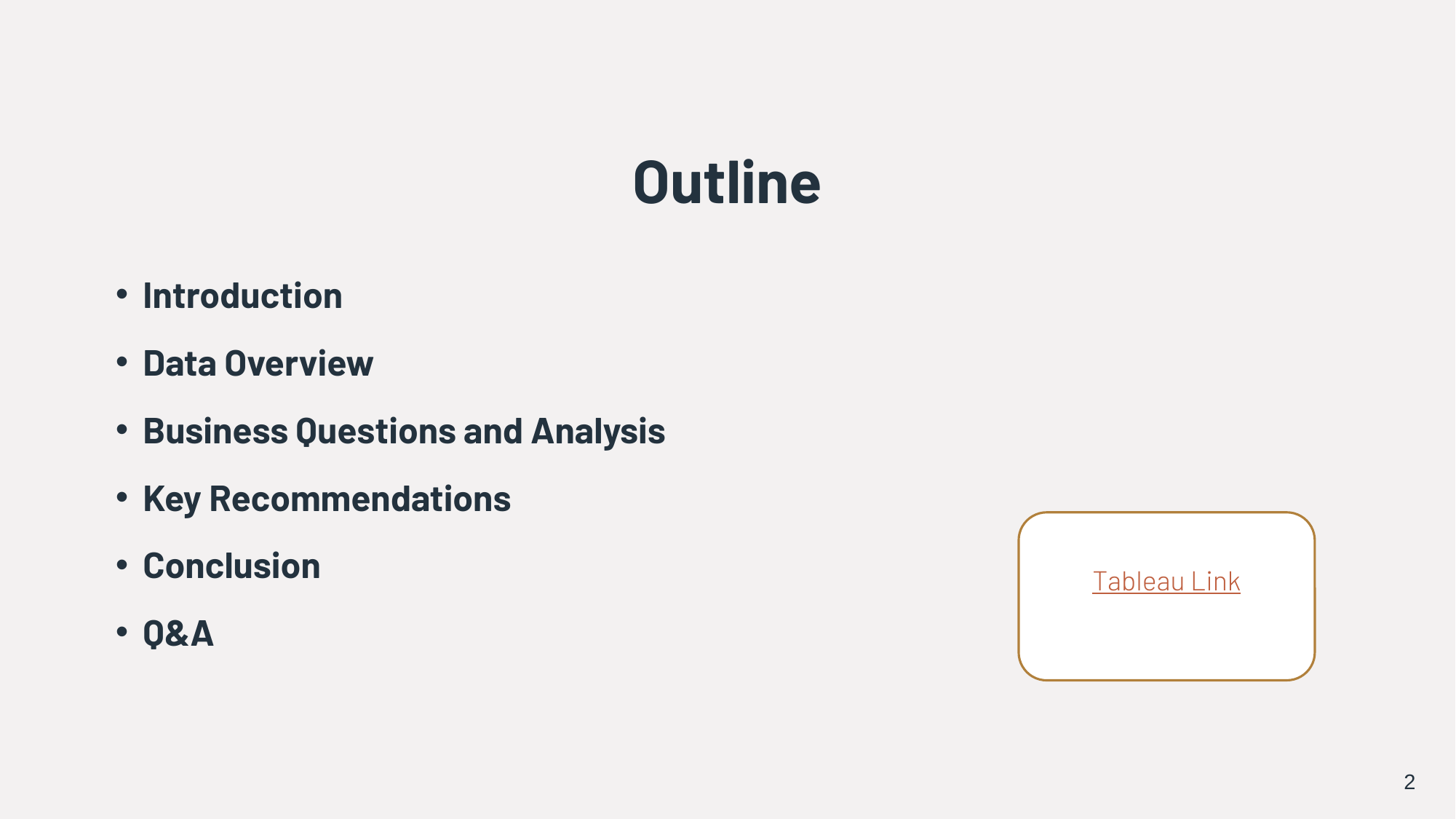

# Outline
Introduction
Data Overview
Business Questions and Analysis
Key Recommendations
Conclusion
Q&A
Tableau Link

2